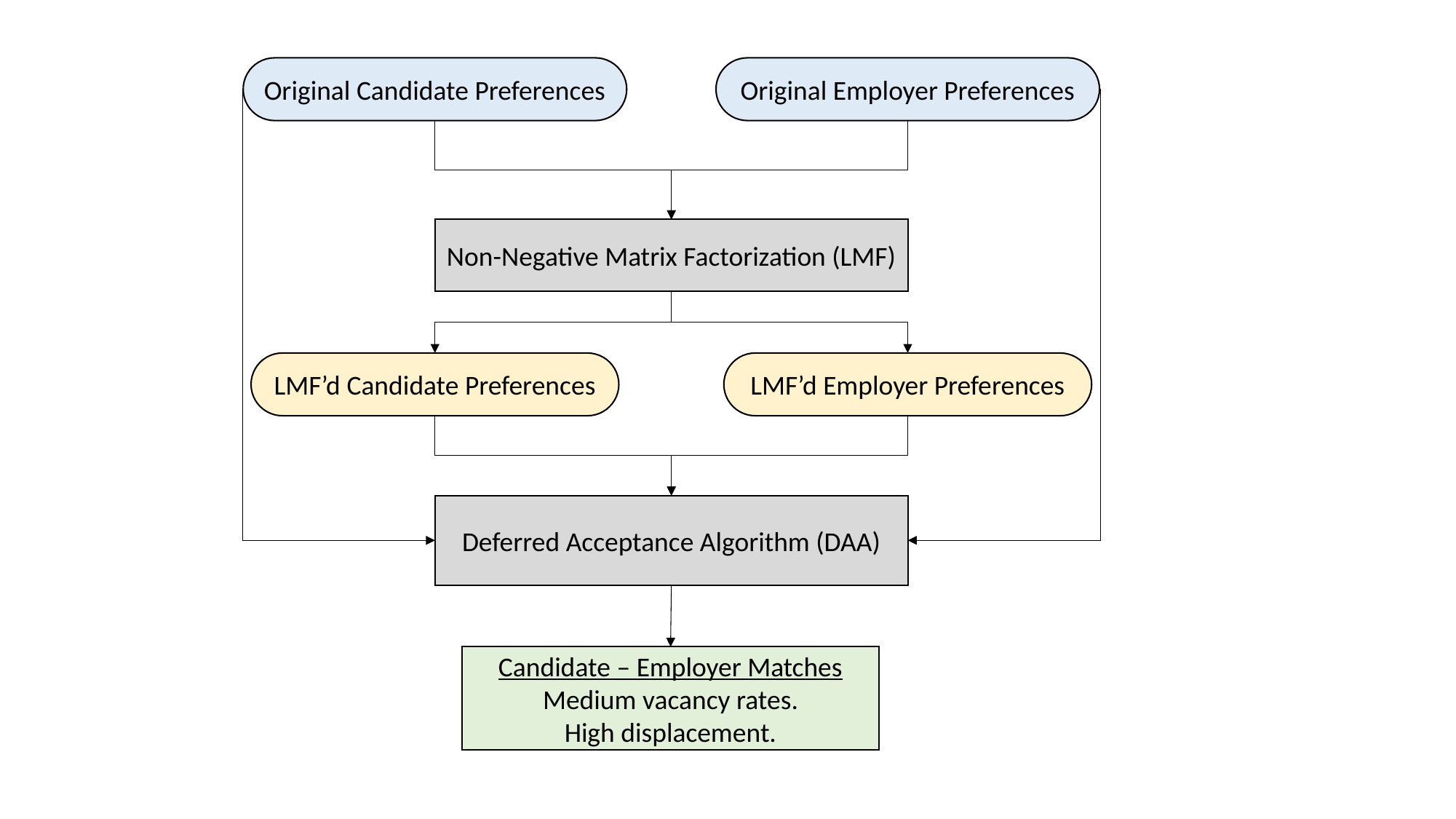

Original Candidate Preferences
Original Employer Preferences
Non-Negative Matrix Factorization (LMF)
LMF’d Candidate Preferences
LMF’d Employer Preferences
Deferred Acceptance Algorithm (DAA)
Candidate – Employer Matches
Medium vacancy rates.
High displacement.